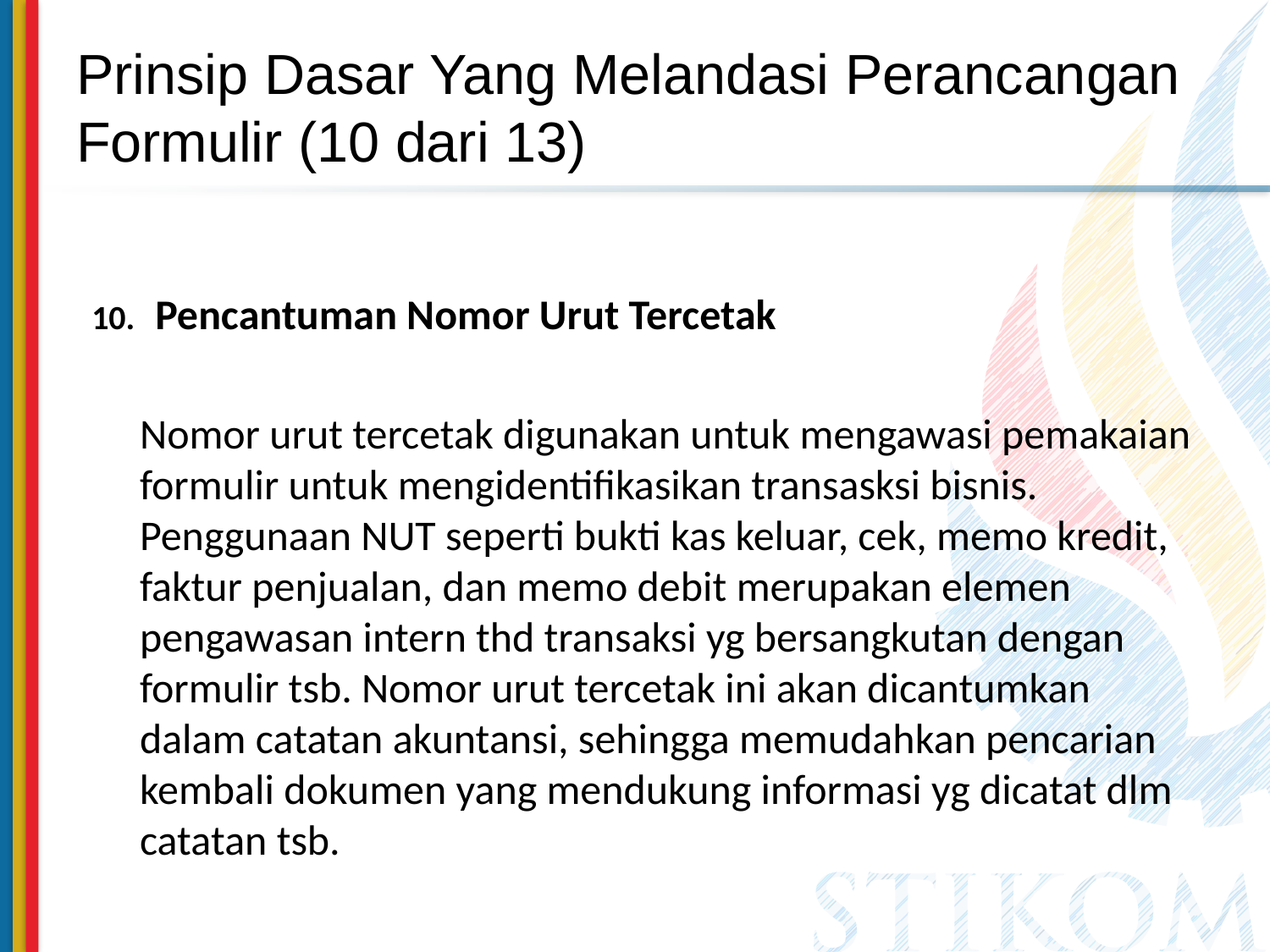

# Prinsip Dasar Yang Melandasi Perancangan Formulir (10 dari 13)

Pencantuman Nomor Urut Tercetak

	Nomor urut tercetak digunakan untuk mengawasi pemakaian formulir untuk mengidentifikasikan transasksi bisnis. Penggunaan NUT seperti bukti kas keluar, cek, memo kredit, faktur penjualan, dan memo debit merupakan elemen pengawasan intern thd transaksi yg bersangkutan dengan formulir tsb. Nomor urut tercetak ini akan dicantumkan dalam catatan akuntansi, sehingga memudahkan pencarian kembali dokumen yang mendukung informasi yg dicatat dlm catatan tsb.